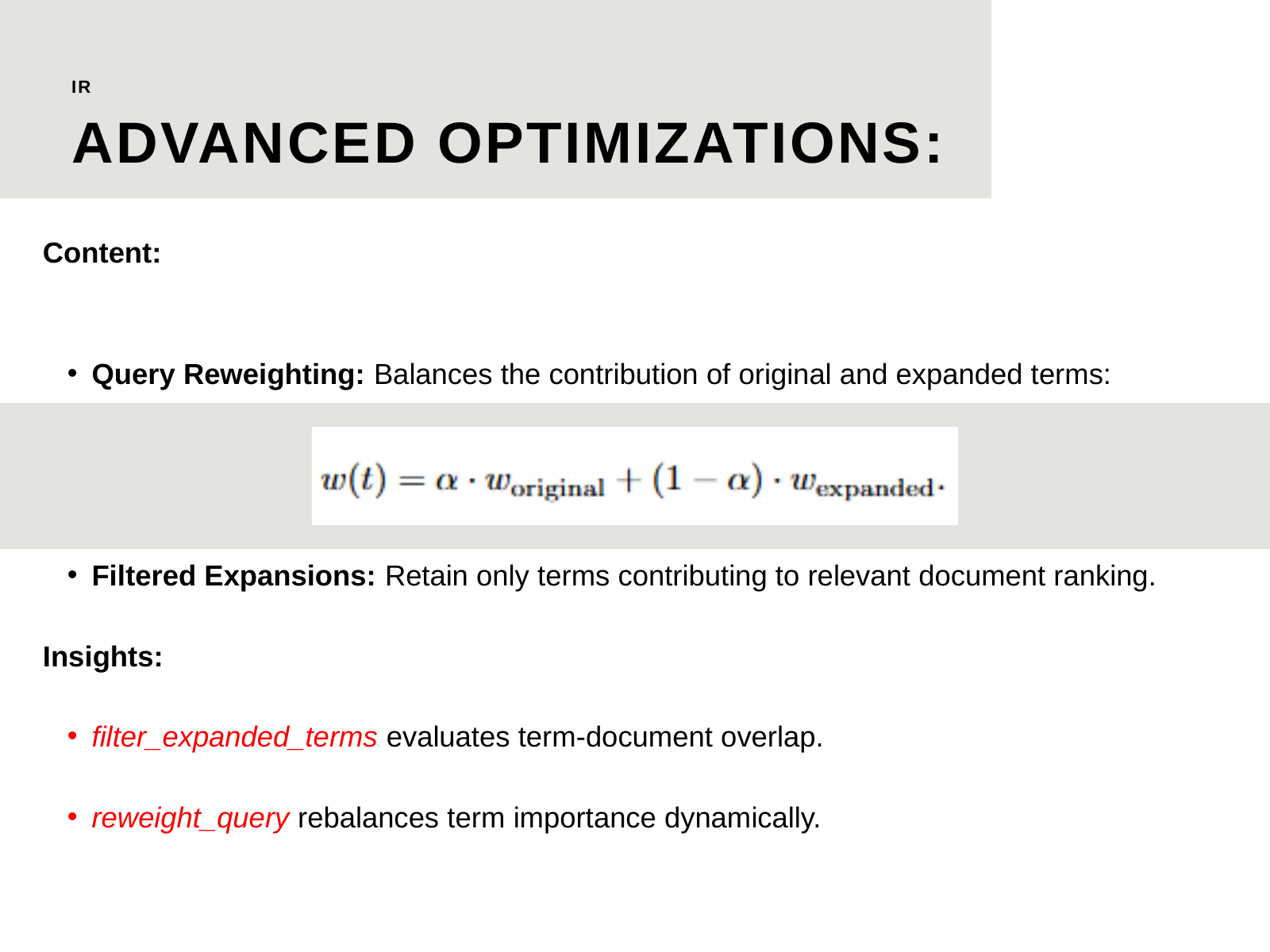

IR
ADVANCED OPTIMIZATIONS:
Content:

Query Reweighting: Balances the contribution of original and expanded terms:

Filtered Expansions: Retain only terms contributing to relevant document ranking.

Insights:

filter_expanded_terms evaluates term-document overlap.

reweight_query rebalances term importance dynamically.